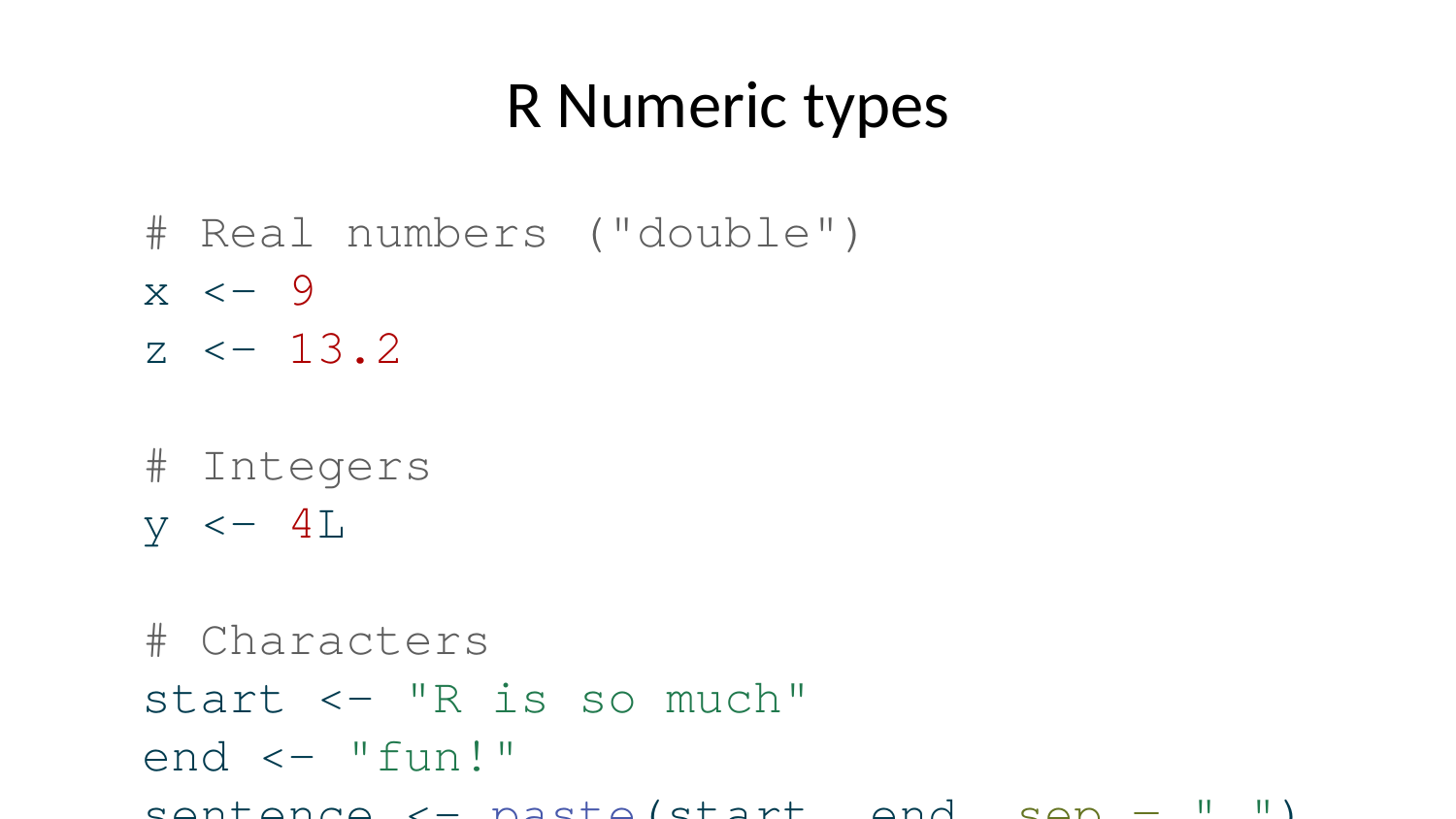

# R Numeric types
# Real numbers ("double") x <- 9 z <- 13.2 # Integers y <- 4L # Characters start <- "R is so much" end <- "fun!" sentence <- paste(start, end, sep = " ") # Logicals & Boolean operators 2 + 5 == 6              # Does 2 + 5 equal 6? isFALSE(3 + 4 != 2 + 5) # Is it false that 3 + 4 is not equal to 2 + 5? 3 | 4 >= 2 + 1          # Is 3 OR 4 greater than/equal to 2 + 1? 3 & 7 %in% c(1:5)       # Are 3 AND 7 included in an integer sequence from 1 to 5?